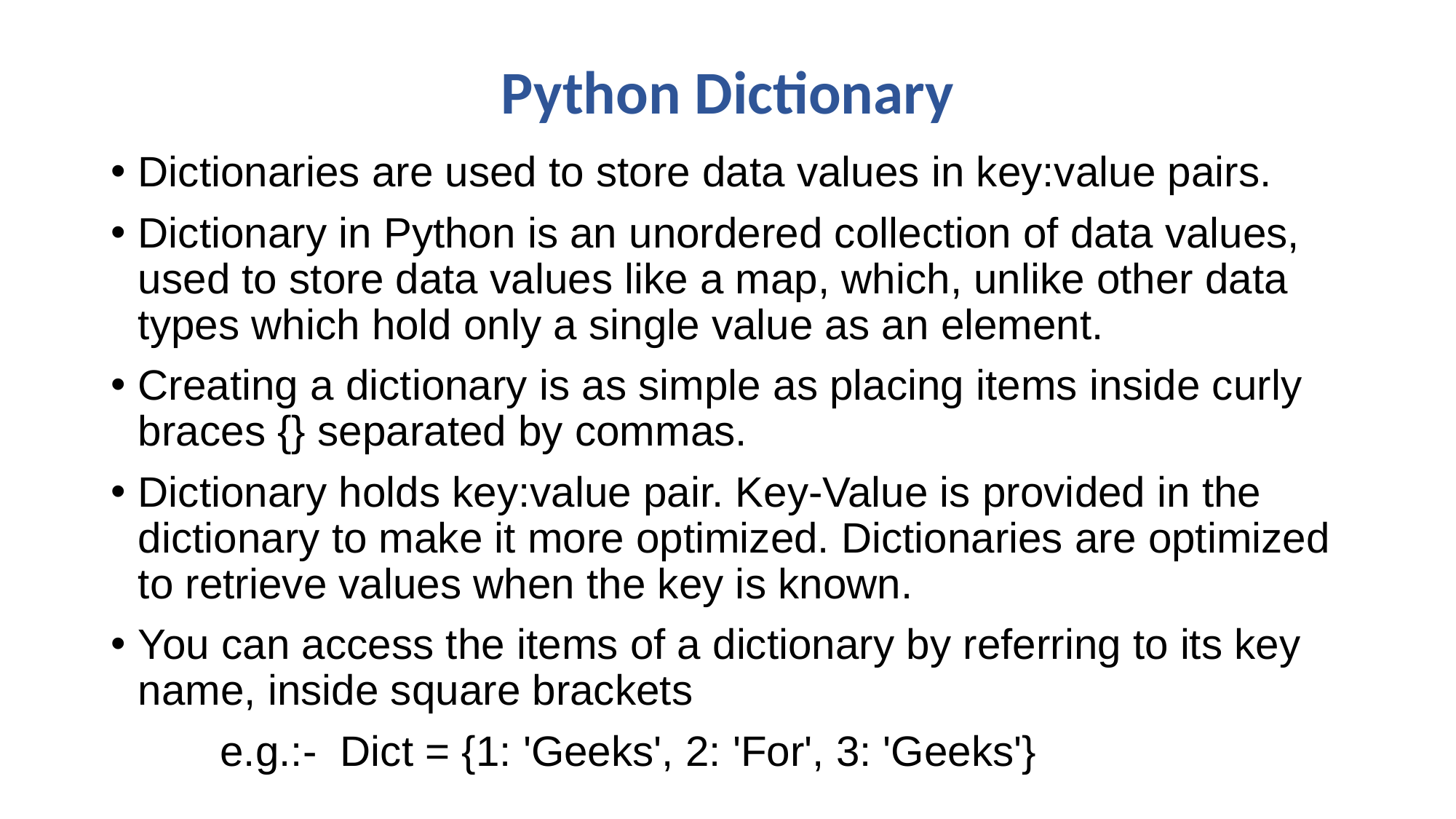

# Python Dictionary
Dictionaries are used to store data values in key:value pairs.
Dictionary in Python is an unordered collection of data values, used to store data values like a map, which, unlike other data types which hold only a single value as an element.
Creating a dictionary is as simple as placing items inside curly braces {} separated by commas.
Dictionary holds key:value pair. Key-Value is provided in the dictionary to make it more optimized. Dictionaries are optimized to retrieve values when the key is known.
You can access the items of a dictionary by referring to its key name, inside square brackets
	e.g.:-  Dict = {1: 'Geeks', 2: 'For', 3: 'Geeks'}